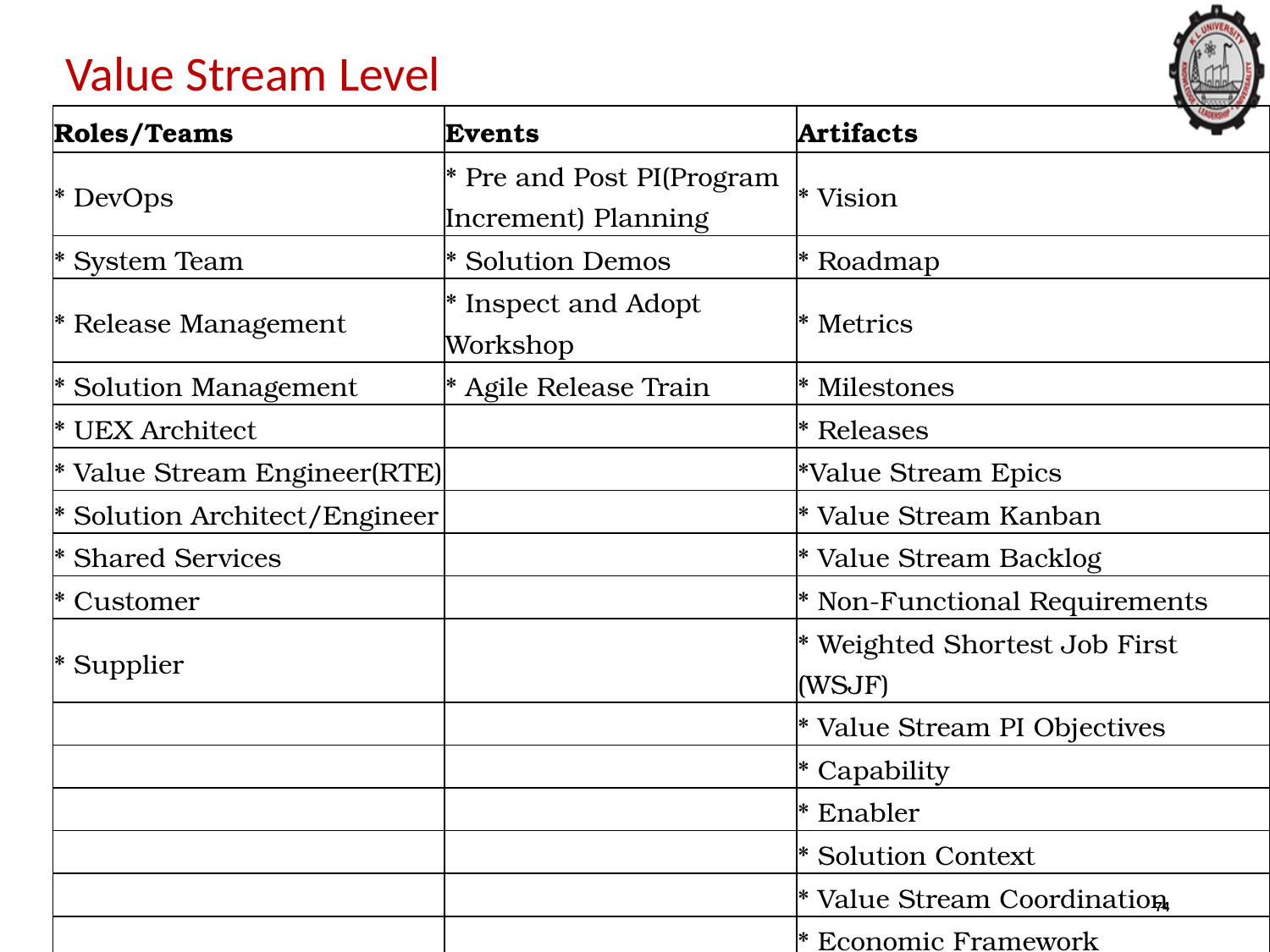

# Value Stream Level
| Roles/Teams | Events | Artifacts |
| --- | --- | --- |
| \* DevOps | \* Pre and Post PI(Program Increment) Planning | \* Vision |
| \* System Team | \* Solution Demos | \* Roadmap |
| \* Release Management | \* Inspect and Adopt Workshop | \* Metrics |
| \* Solution Management | \* Agile Release Train | \* Milestones |
| \* UEX Architect |  | \* Releases |
| \* Value Stream Engineer(RTE) |  | \*Value Stream Epics |
| \* Solution Architect/Engineer |  | \* Value Stream Kanban |
| \* Shared Services |  | \* Value Stream Backlog |
| \* Customer |  | \* Non-Functional Requirements |
| \* Supplier |  | \* Weighted Shortest Job First (WSJF) |
|  |  | \* Value Stream PI Objectives |
|  |  | \* Capability |
|  |  | \* Enabler |
|  |  | \* Solution Context |
|  |  | \* Value Stream Coordination |
|  |  | \* Economic Framework |
|  |  | \* Solution Intent |
|  |  | \* MBSE |
|  |  | \* Set Based |
|  |  | \* Agile Architecture |

74